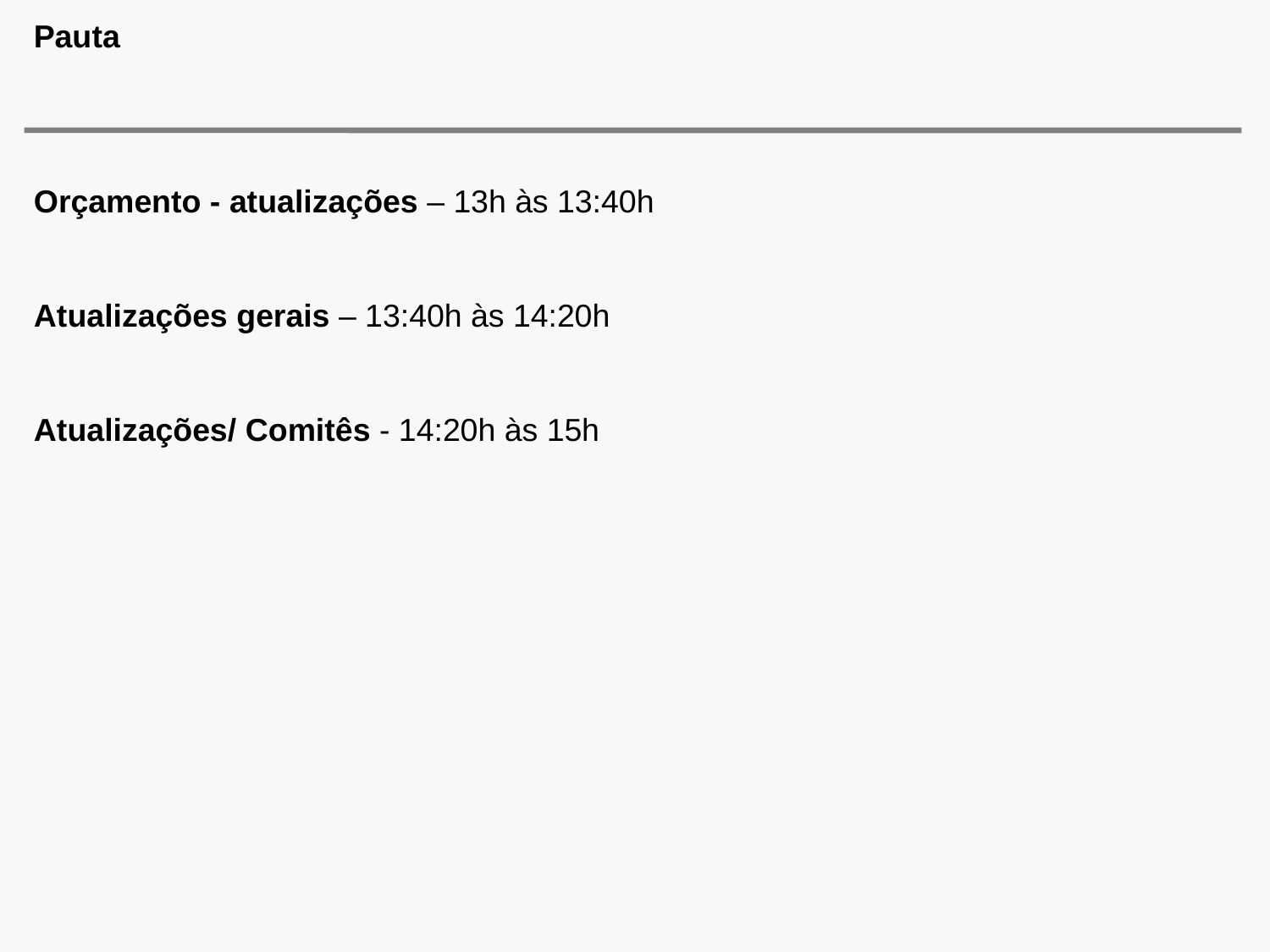

# Pauta

Orçamento - atualizações – 13h às 13:40h

Atualizações gerais – 13:40h às 14:20h

Atualizações/ Comitês - 14:20h às 15h